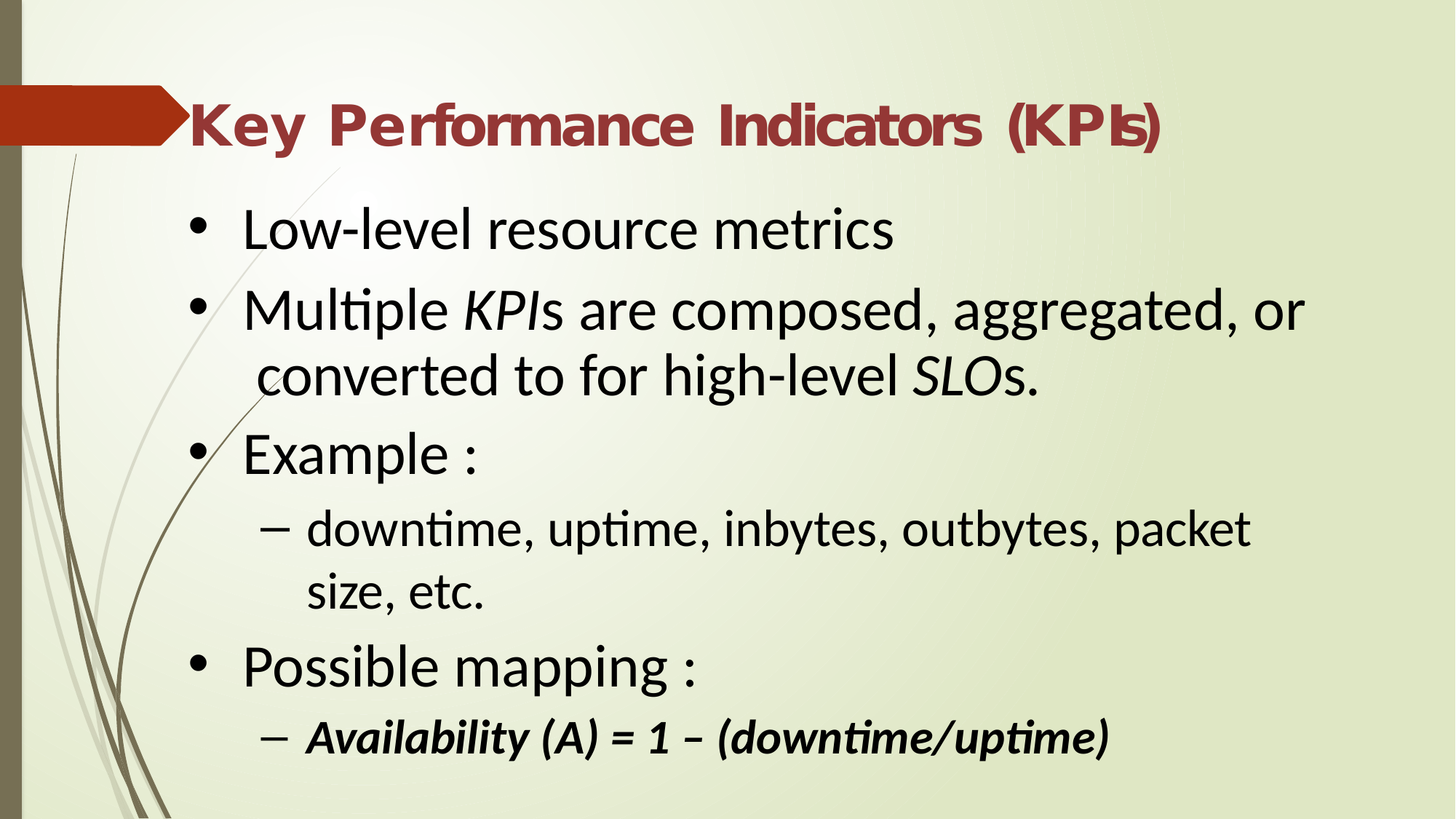

Key Performance Indicators (KPIs)
Low-level resource metrics
Multiple KPIs are composed, aggregated, or  converted to for high-level SLOs.
Example :
downtime, uptime, inbytes, outbytes, packet size, etc.
Possible mapping :
Availability (A) = 1 – (downtime/uptime)
13